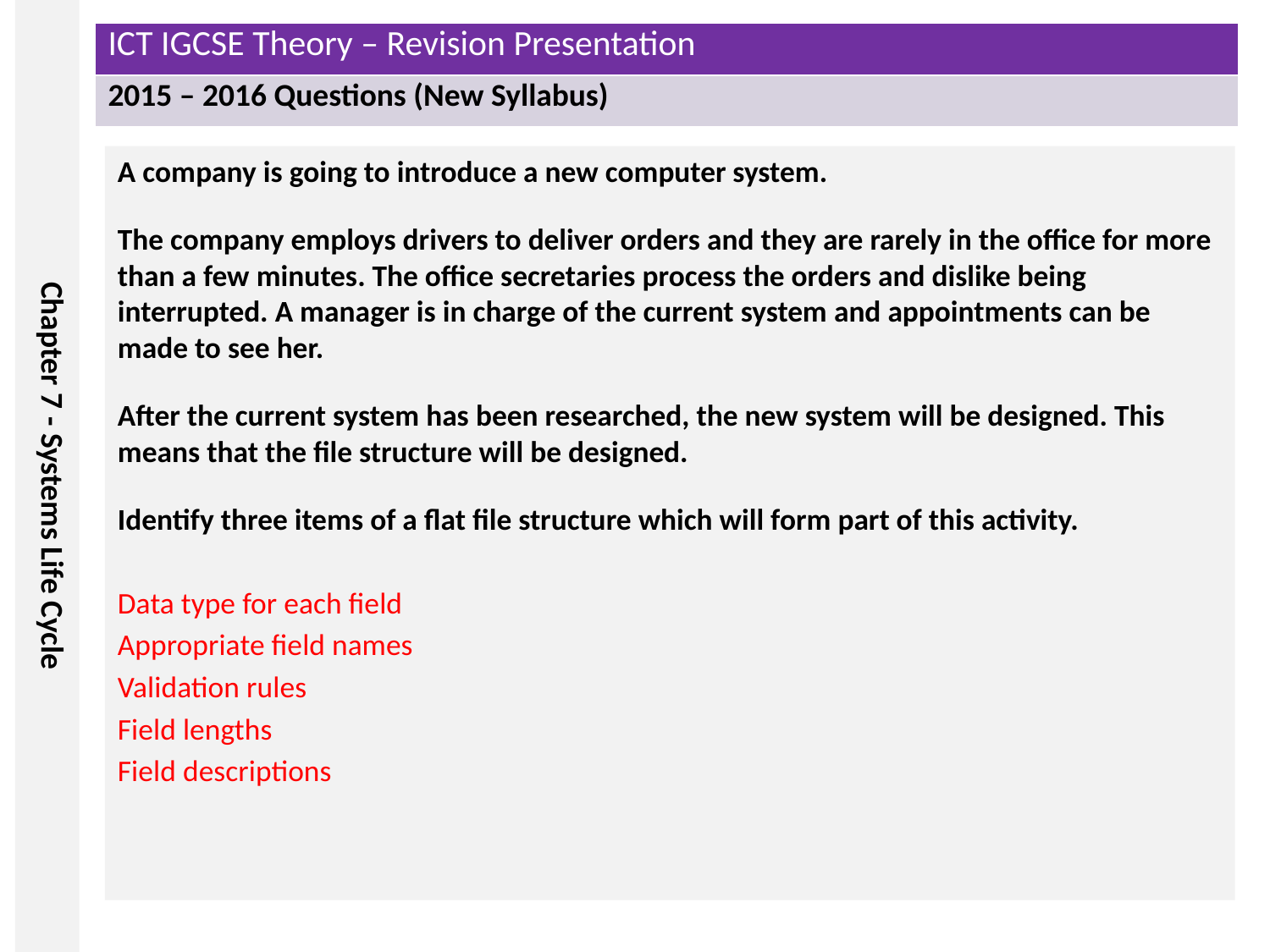

A company is going to introduce a new computer system.

The company employs drivers to deliver orders and they are rarely in the office for more than a few minutes. The office secretaries process the orders and dislike being interrupted. A manager is in charge of the current system and appointments can be made to see her.

After the current system has been researched, the new system will be designed. This means that the file structure will be designed.

Identify three items of a flat file structure which will form part of this activity.

Data type for each field
Appropriate field names
Validation rules
Field lengths
Field descriptions